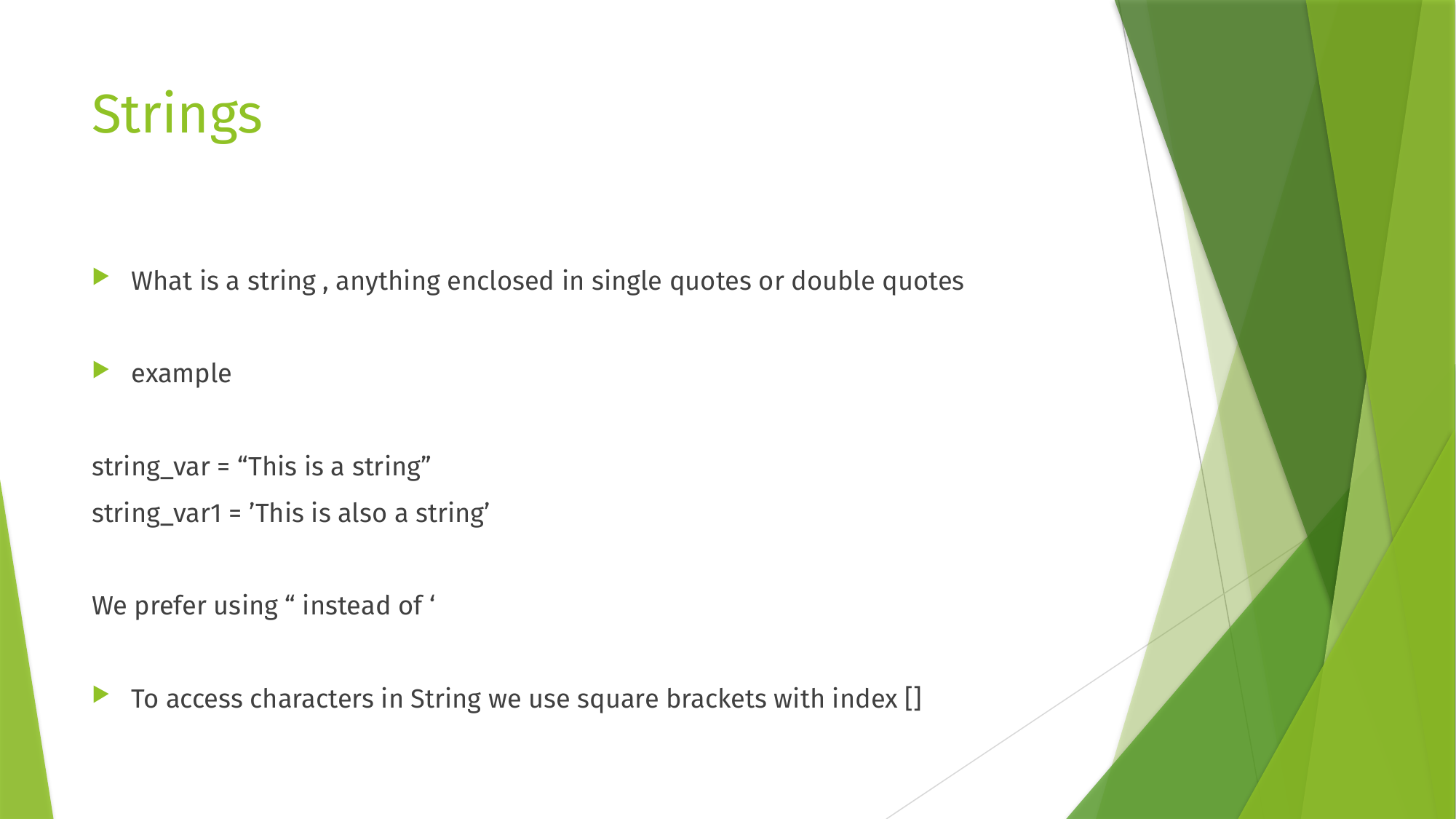

# Strings
What is a string , anything enclosed in single quotes or double quotes

example

string_var = “This is a string”
string_var1 = ’This is also a string’

We prefer using “ instead of ‘

To access characters in String we use square brackets with index []